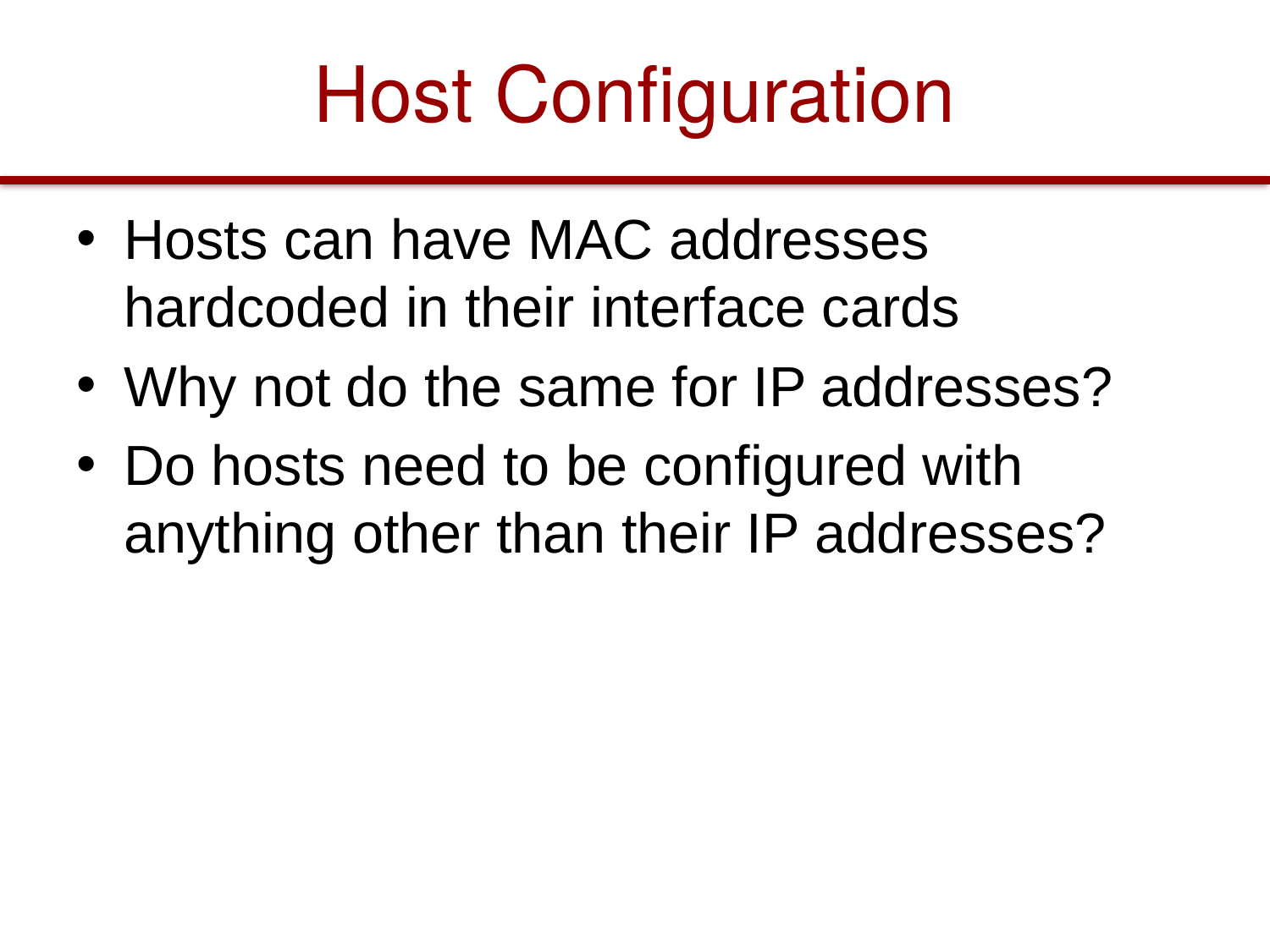

# Host Configuration
Hosts can have MAC addresses hardcoded in their interface cards
Why not do the same for IP addresses?
Do hosts need to be configured with anything other than their IP addresses?